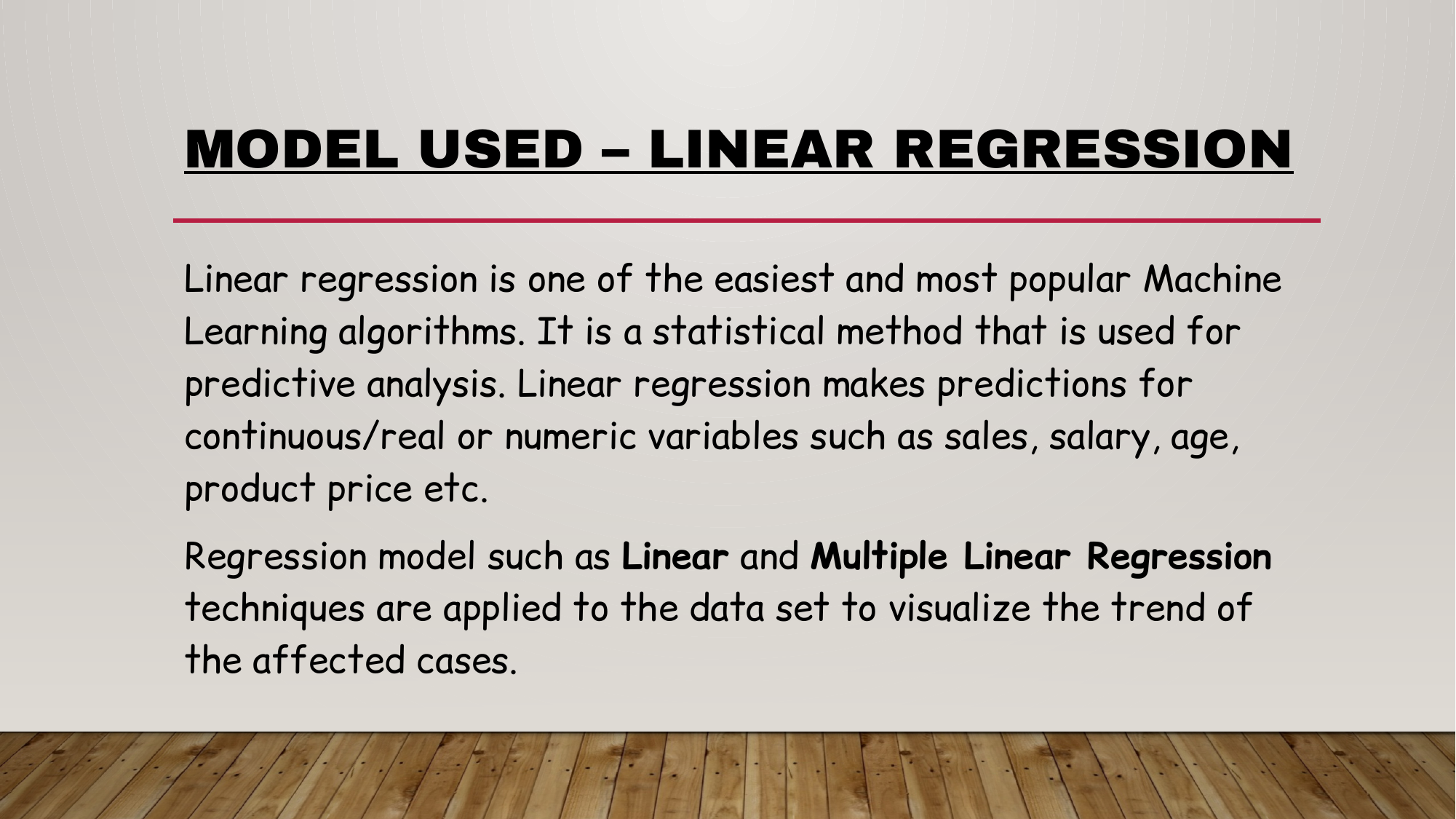

# Model used – linear regression
Linear regression is one of the easiest and most popular Machine Learning algorithms. It is a statistical method that is used for predictive analysis. Linear regression makes predictions for continuous/real or numeric variables such as sales, salary, age, product price etc.
Regression model such as Linear and Multiple Linear Regression techniques are applied to the data set to visualize the trend of the affected cases.